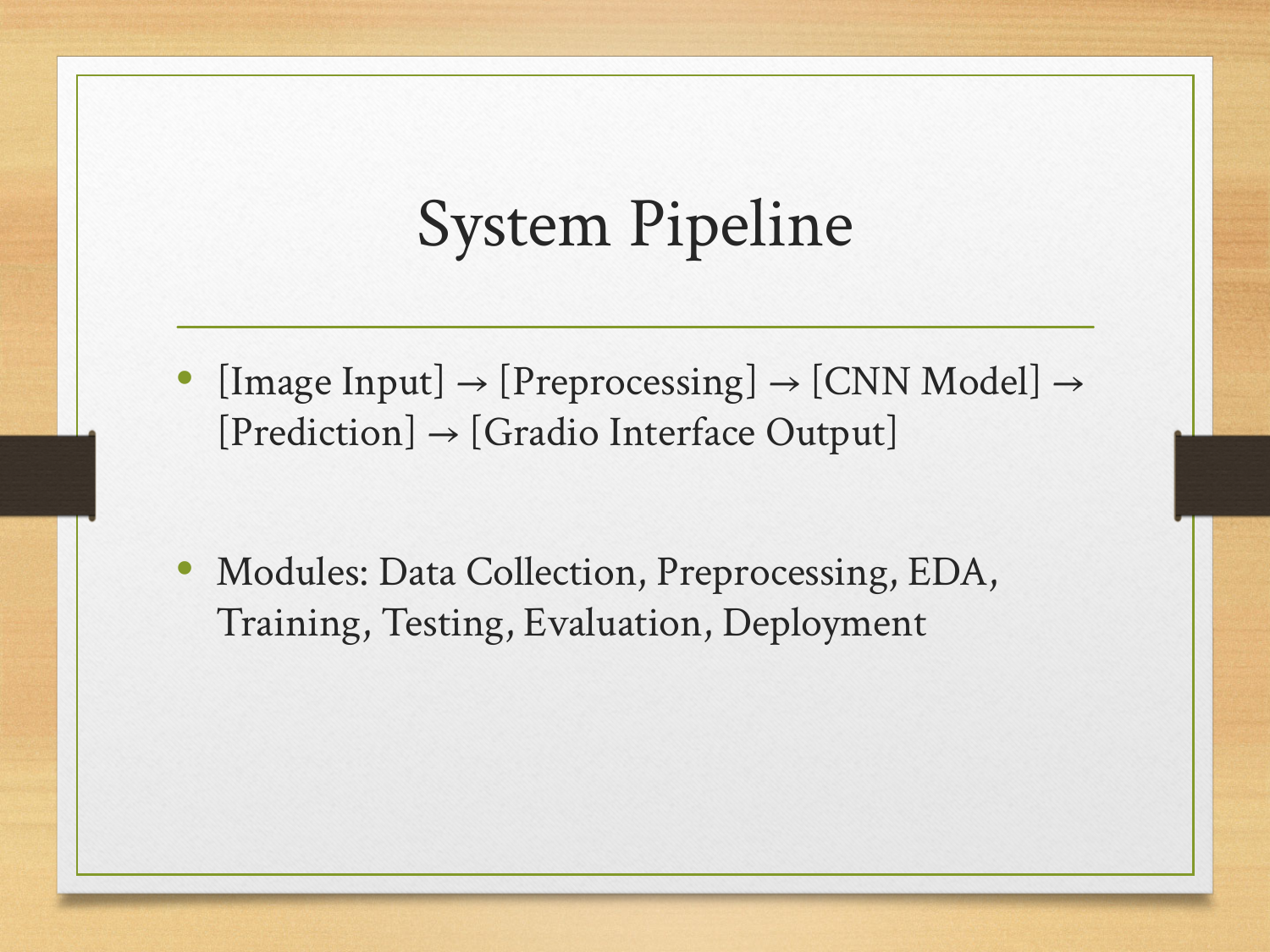

# System Pipeline
[Image Input] → [Preprocessing] → [CNN Model] → [Prediction] → [Gradio Interface Output]

Modules: Data Collection, Preprocessing, EDA, Training, Testing, Evaluation, Deployment